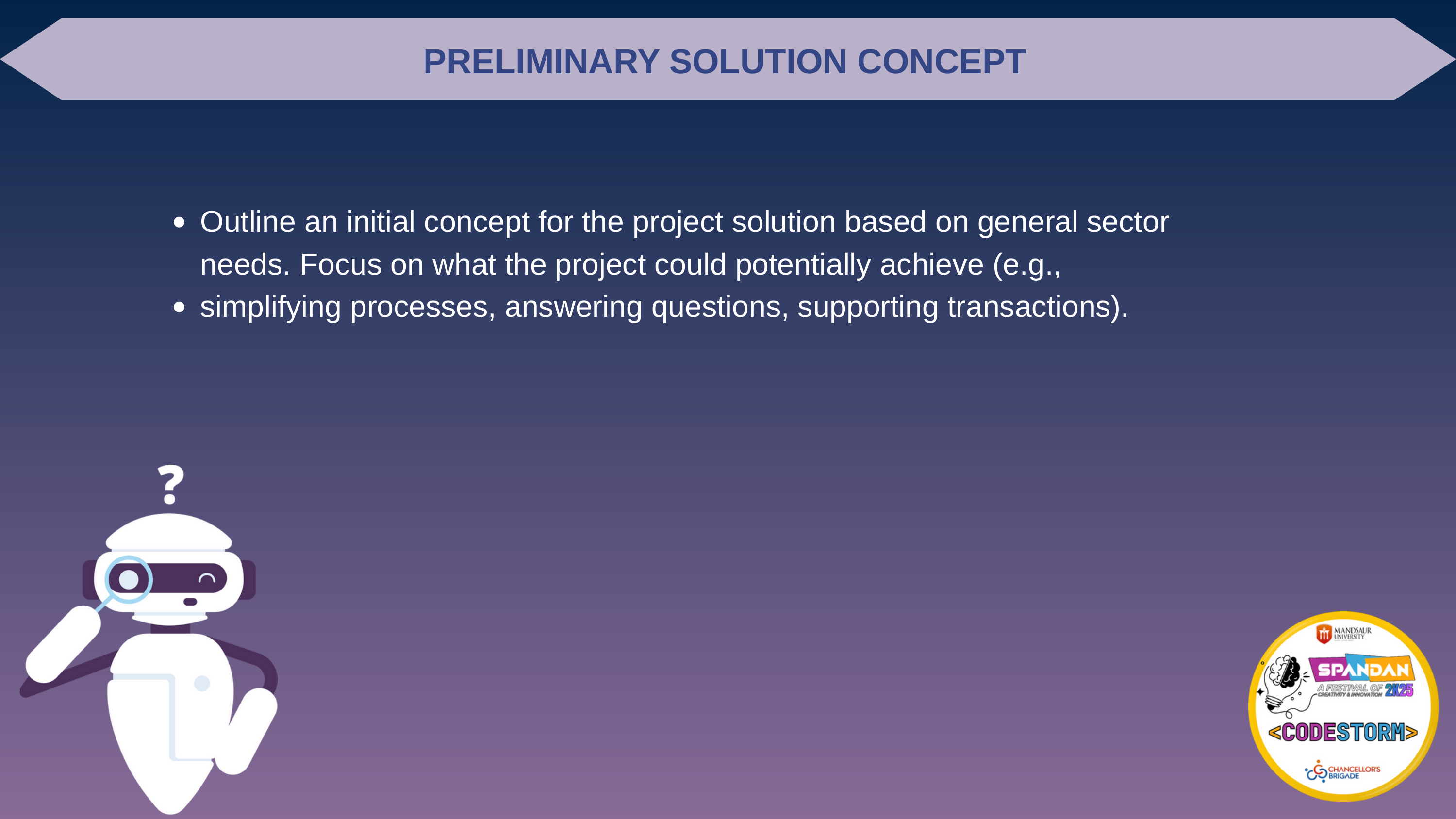

PRELIMINARY SOLUTION CONCEPT
Outline an initial concept for the project solution based on general sector needs. Focus on what the project could potentially achieve (e.g., simplifying processes, answering questions, supporting transactions).